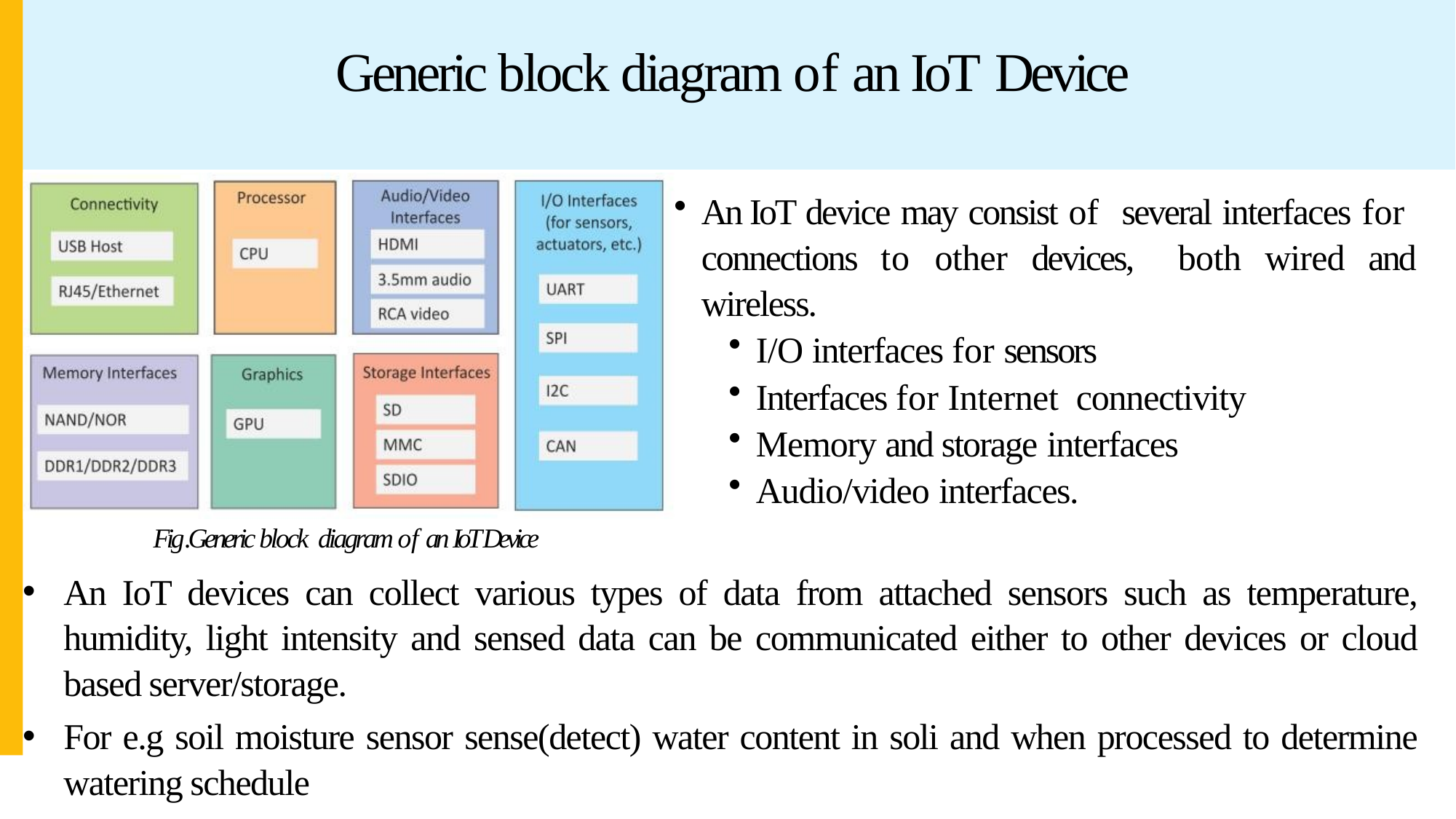

# Generic block diagram of an IoT Device
An IoT device may consist of  several interfaces for  connections to other devices,  both wired and wireless.
I/O interfaces for sensors
Interfaces for Internet  connectivity
Memory and storage interfaces
Audio/video interfaces.
Fig .Generic block  diagram of an IoT           Device
An IoT devices can collect various types of data from attached sensors such as temperature, humidity, light intensity and sensed data can be communicated either to other devices or cloud based server/storage.
For e.g soil moisture sensor sense(detect) water content in soli and when processed to determine watering schedule